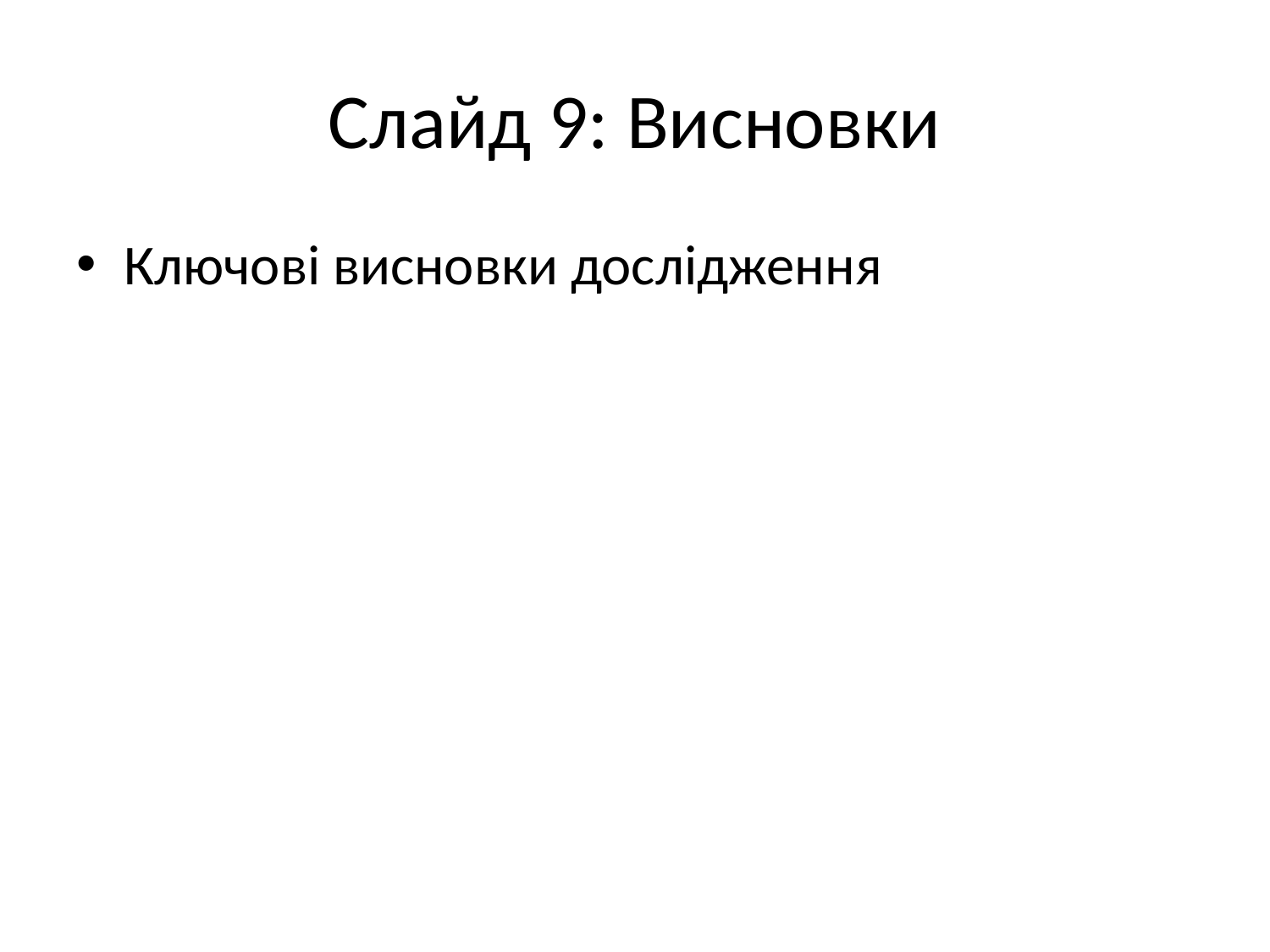

# Слайд 9: Висновки
Ключові висновки дослідження